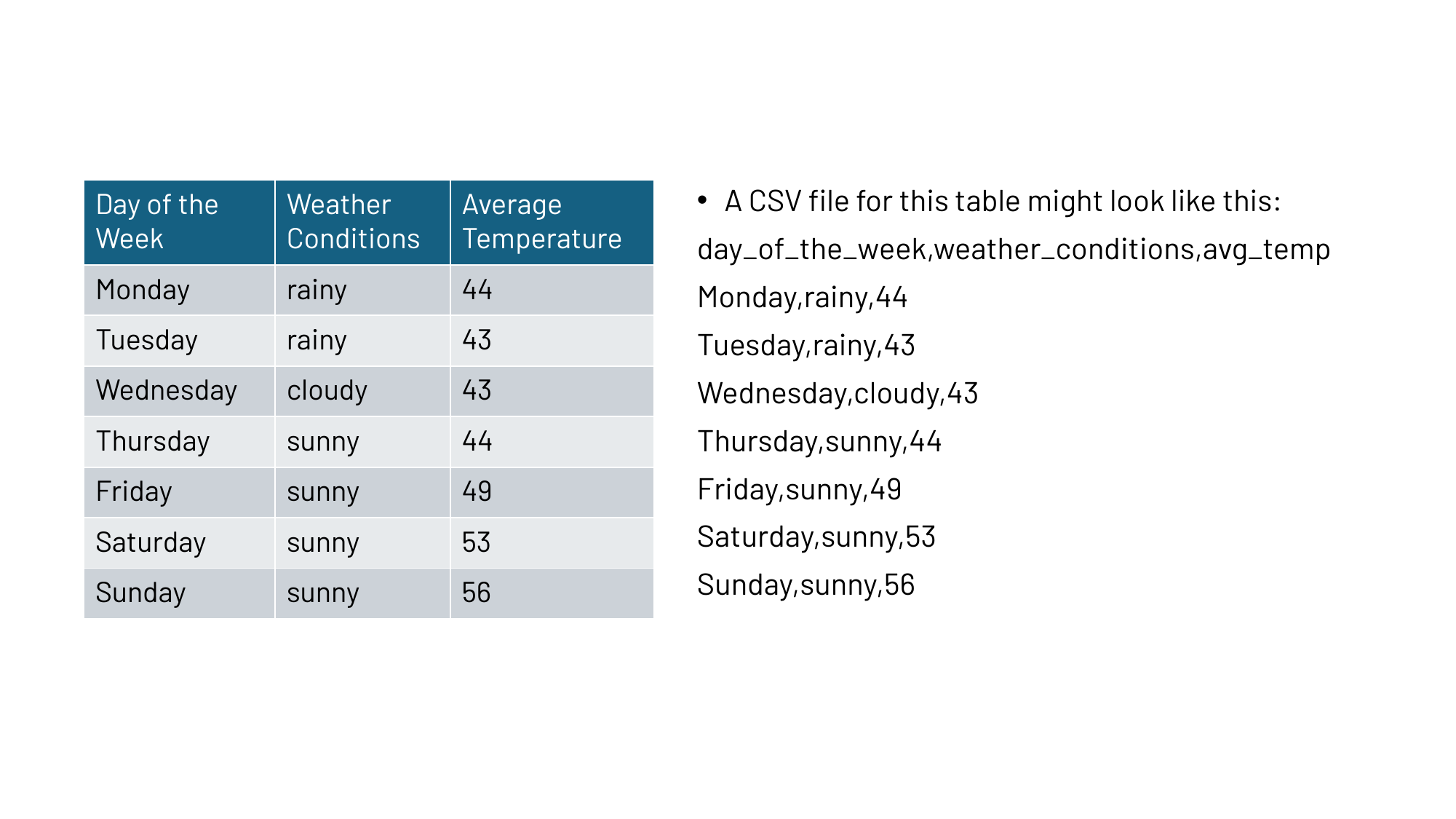

| Day of the Week | Weather Conditions | Average Temperature |
| --- | --- | --- |
| Monday | rainy | 44 |
| Tuesday | rainy | 43 |
| Wednesday | cloudy | 43 |
| Thursday | sunny | 44 |
| Friday | sunny | 49 |
| Saturday | sunny | 53 |
| Sunday | sunny | 56 |
A CSV file for this table might look like this:
day_of_the_week,weather_conditions,avg_temp
Monday,rainy,44
Tuesday,rainy,43
Wednesday,cloudy,43
Thursday,sunny,44
Friday,sunny,49
Saturday,sunny,53
Sunday,sunny,56